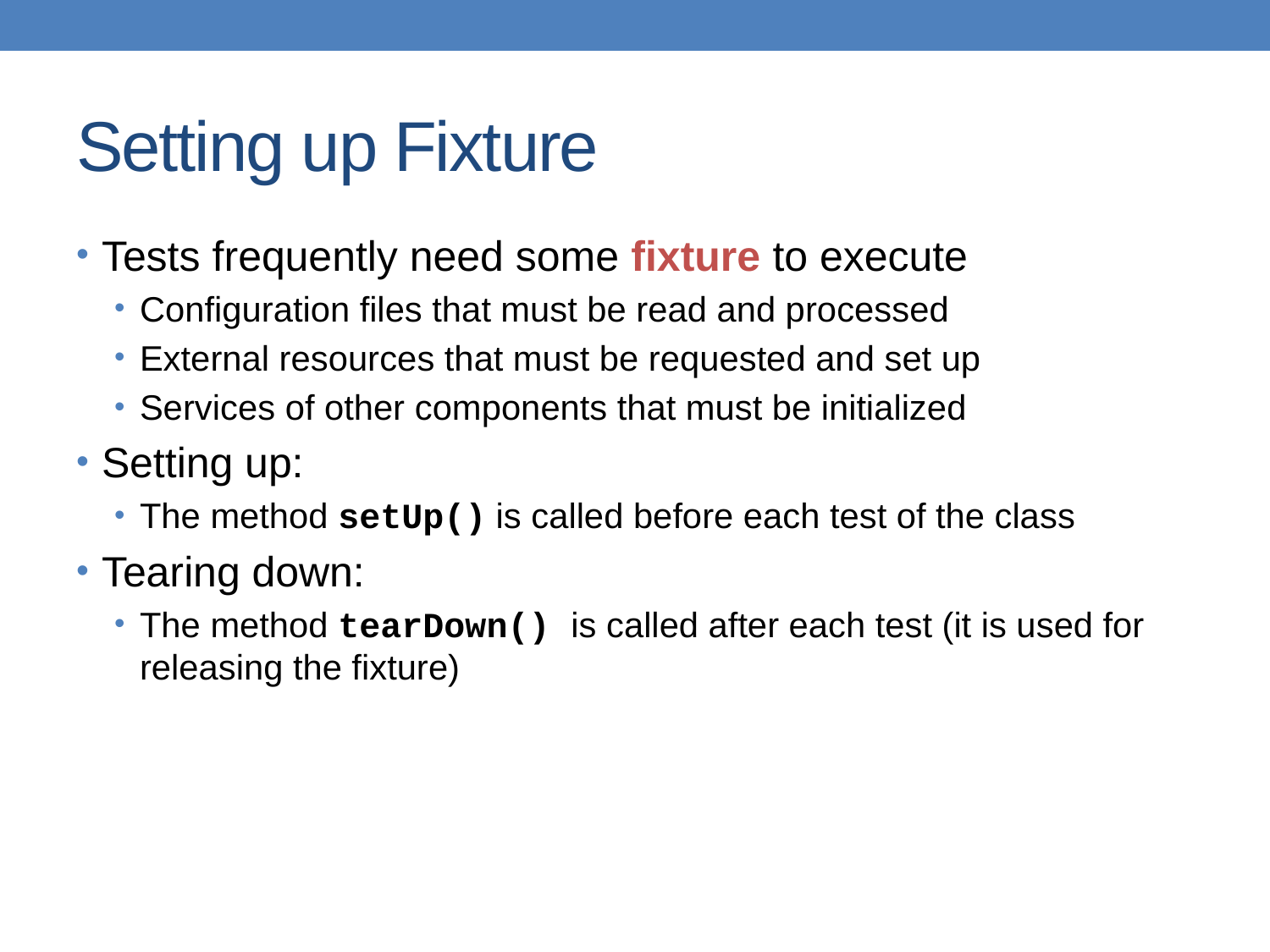

21
# Setting up Fixture
Tests frequently need some fixture to execute
Configuration files that must be read and processed
External resources that must be requested and set up
Services of other components that must be initialized
Setting up:
The method setUp() is called before each test of the class
Tearing down:
The method tearDown() is called after each test (it is used for releasing the fixture)